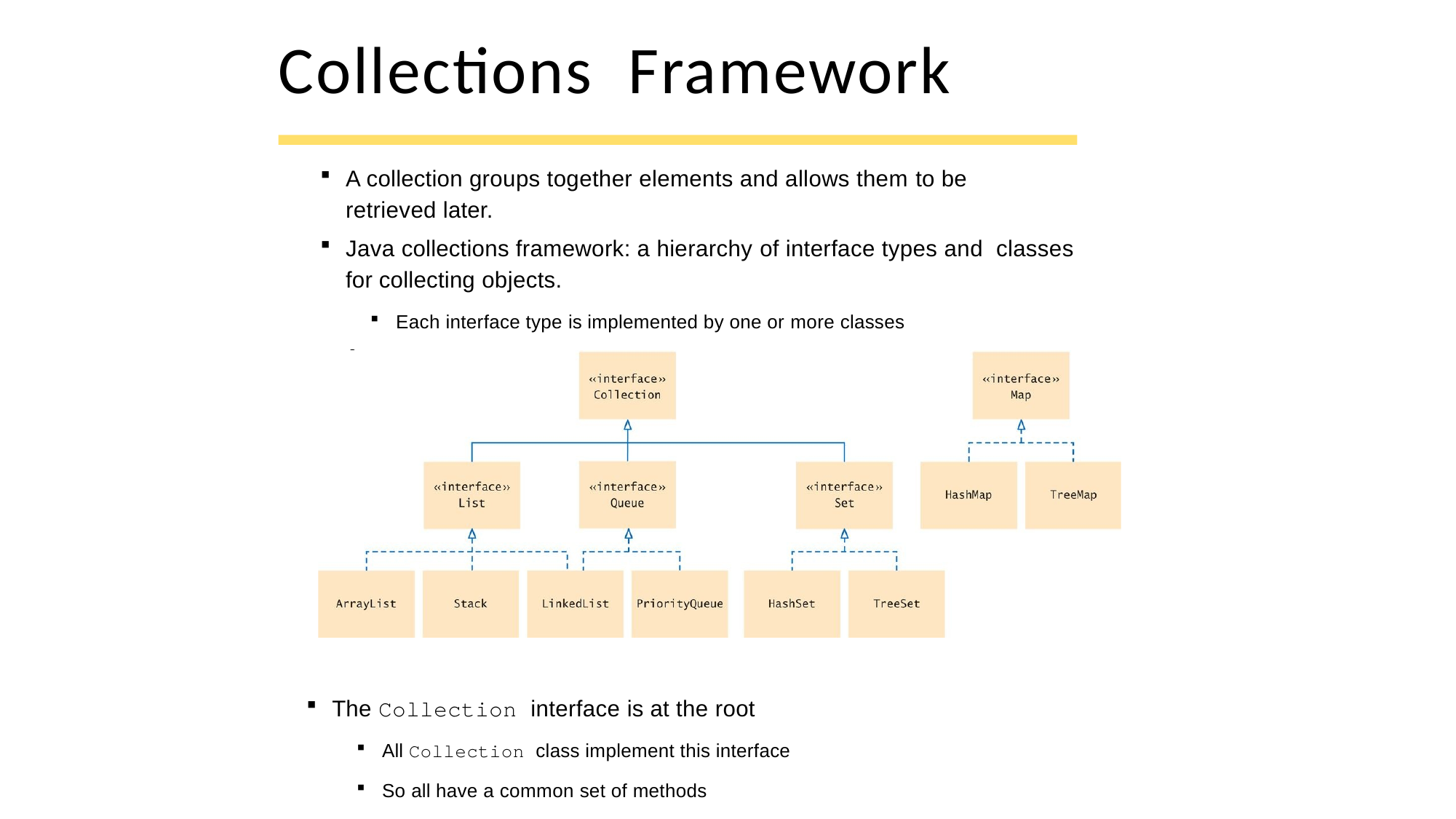

# Collections  Framework

A collection groups together elements and allows them to be  retrieved later.
Java collections framework: a hierarchy of interface types and  classes for collecting objects.
Each interface type is implemented by one or more classes

The Collection interface is at the root
All Collection class implement this interface
So all have a common set of methods